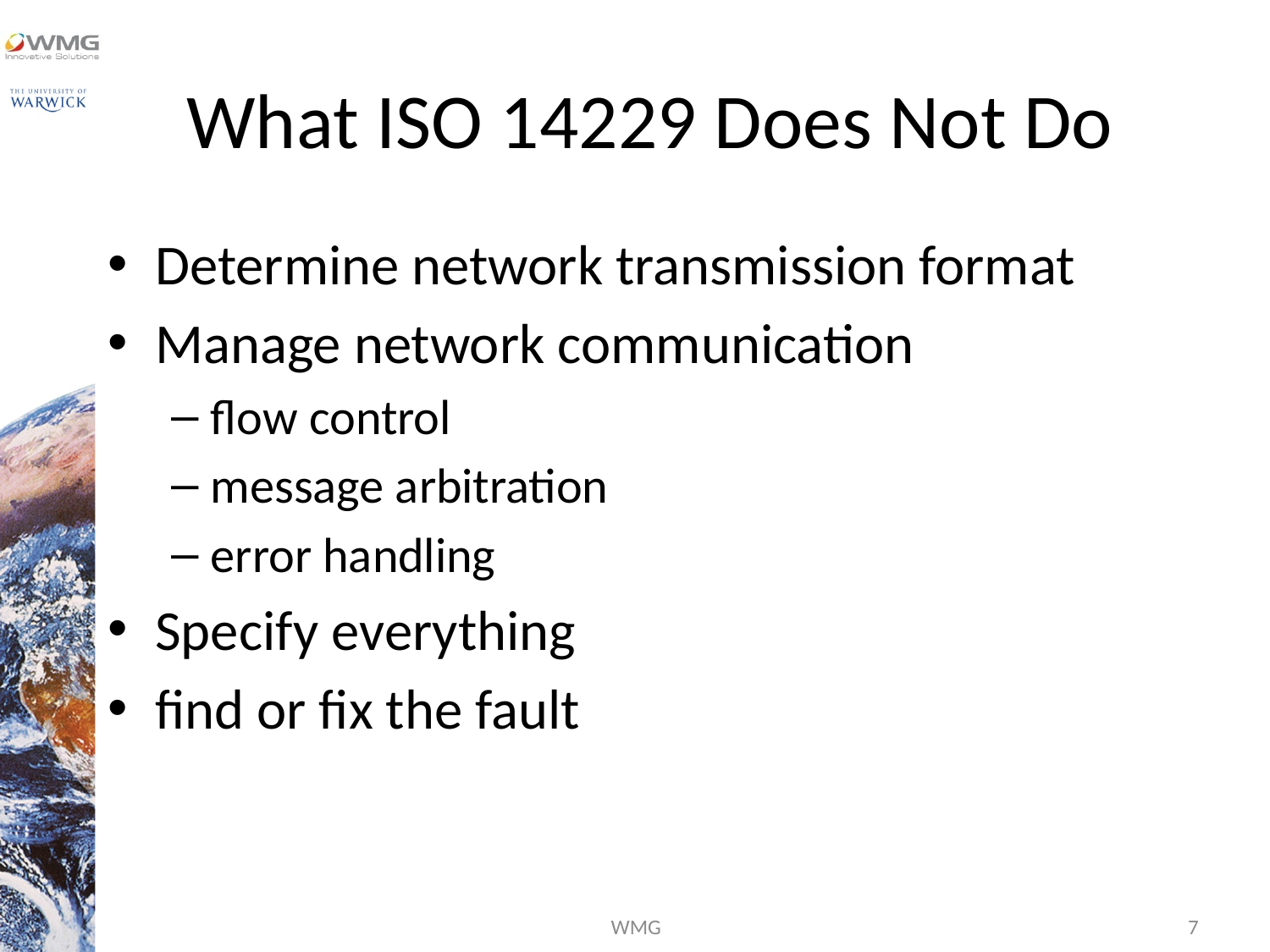

# What ISO 14229 Does Not Do
Determine network transmission format
Manage network communication
flow control
message arbitration
error handling
Specify everything
find or fix the fault
WMG
7